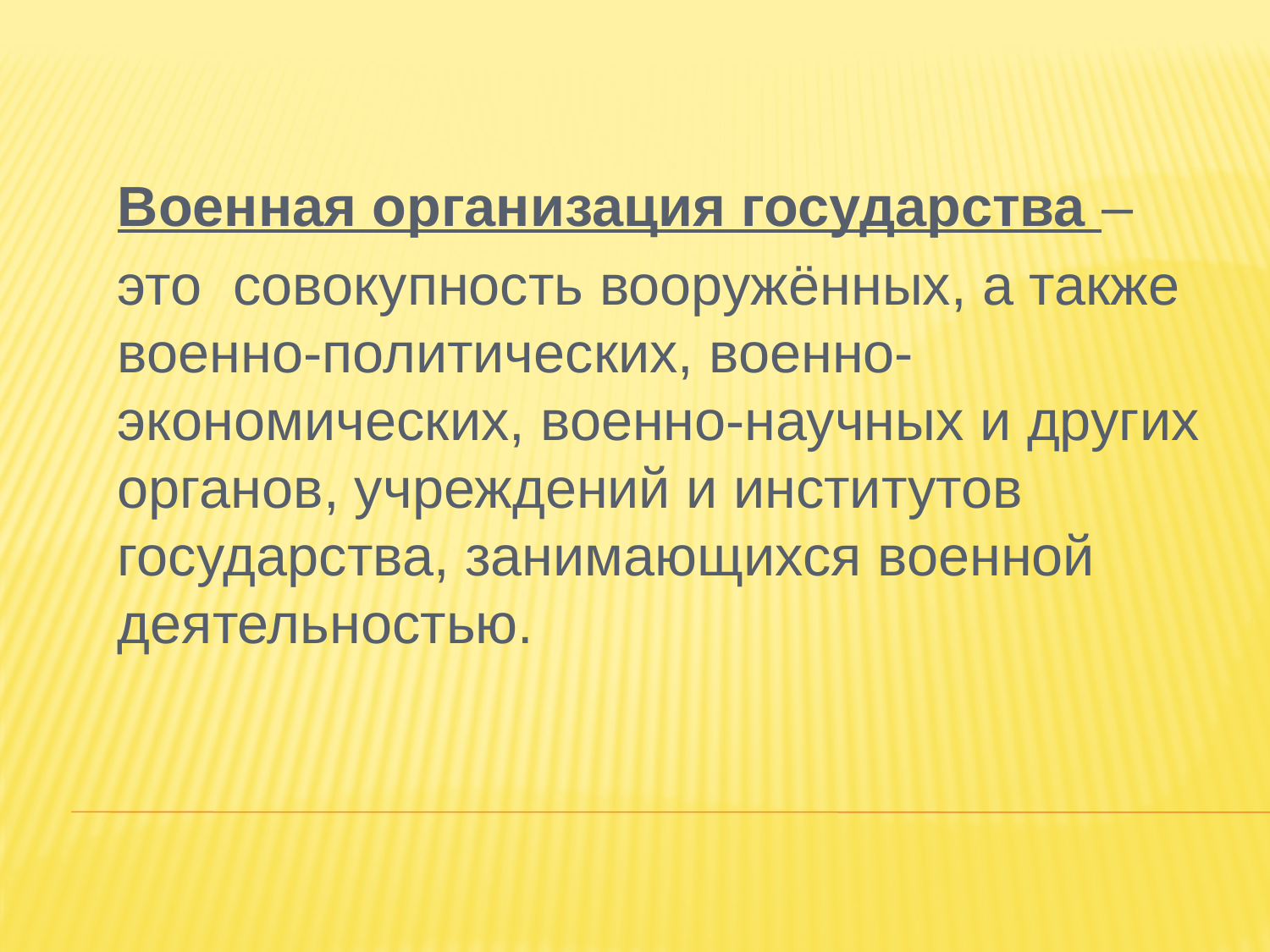

Военная организация государства –
это  совокупность вооружённых, а также военно-политических, военно-экономических, военно-научных и других органов, учреждений и институтов государства, занимающихся военной деятельностью.